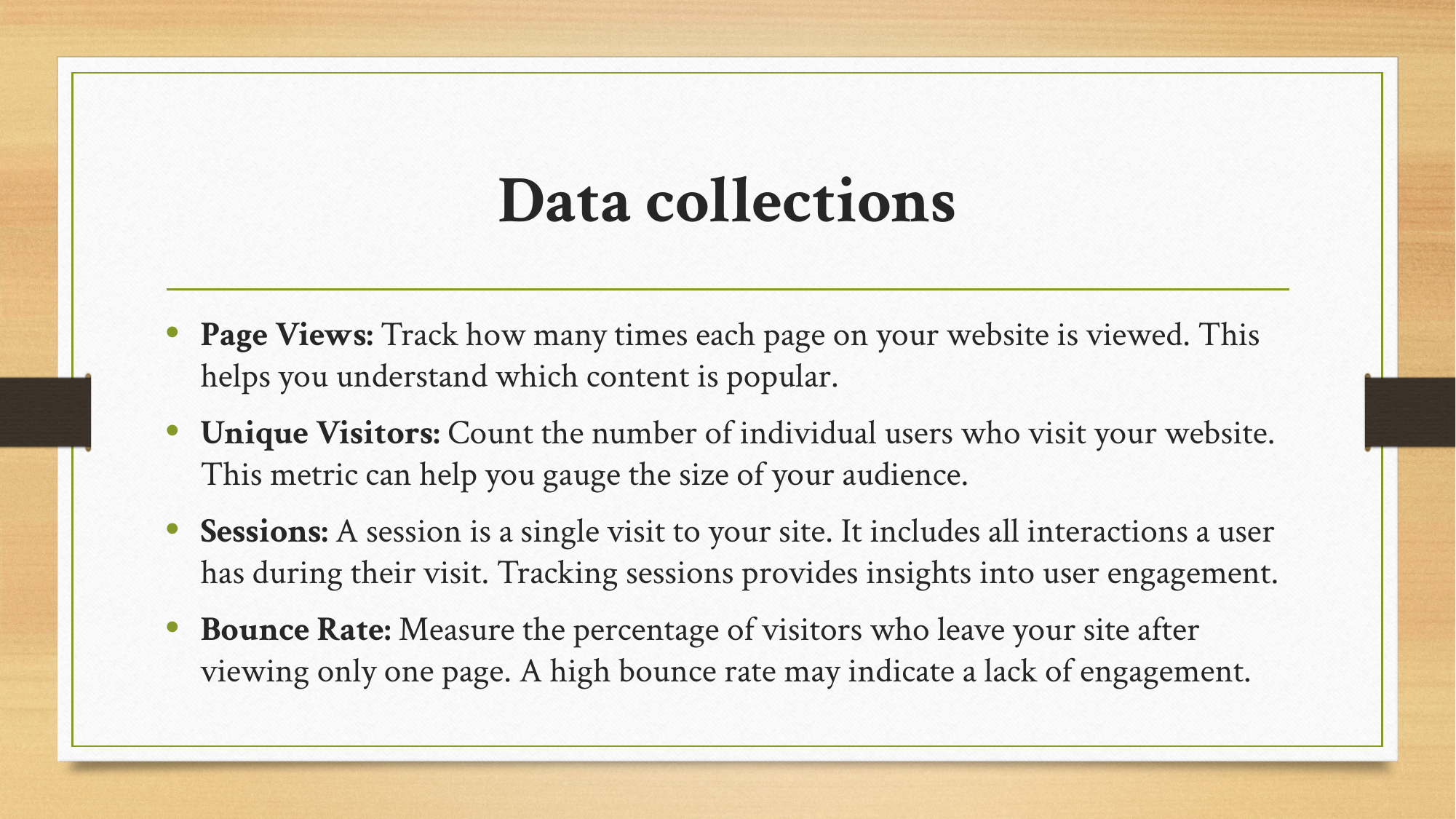

# Data collections
Page Views: Track how many times each page on your website is viewed. This helps you understand which content is popular.
Unique Visitors: Count the number of individual users who visit your website. This metric can help you gauge the size of your audience.
Sessions: A session is a single visit to your site. It includes all interactions a user has during their visit. Tracking sessions provides insights into user engagement.
Bounce Rate: Measure the percentage of visitors who leave your site after viewing only one page. A high bounce rate may indicate a lack of engagement.